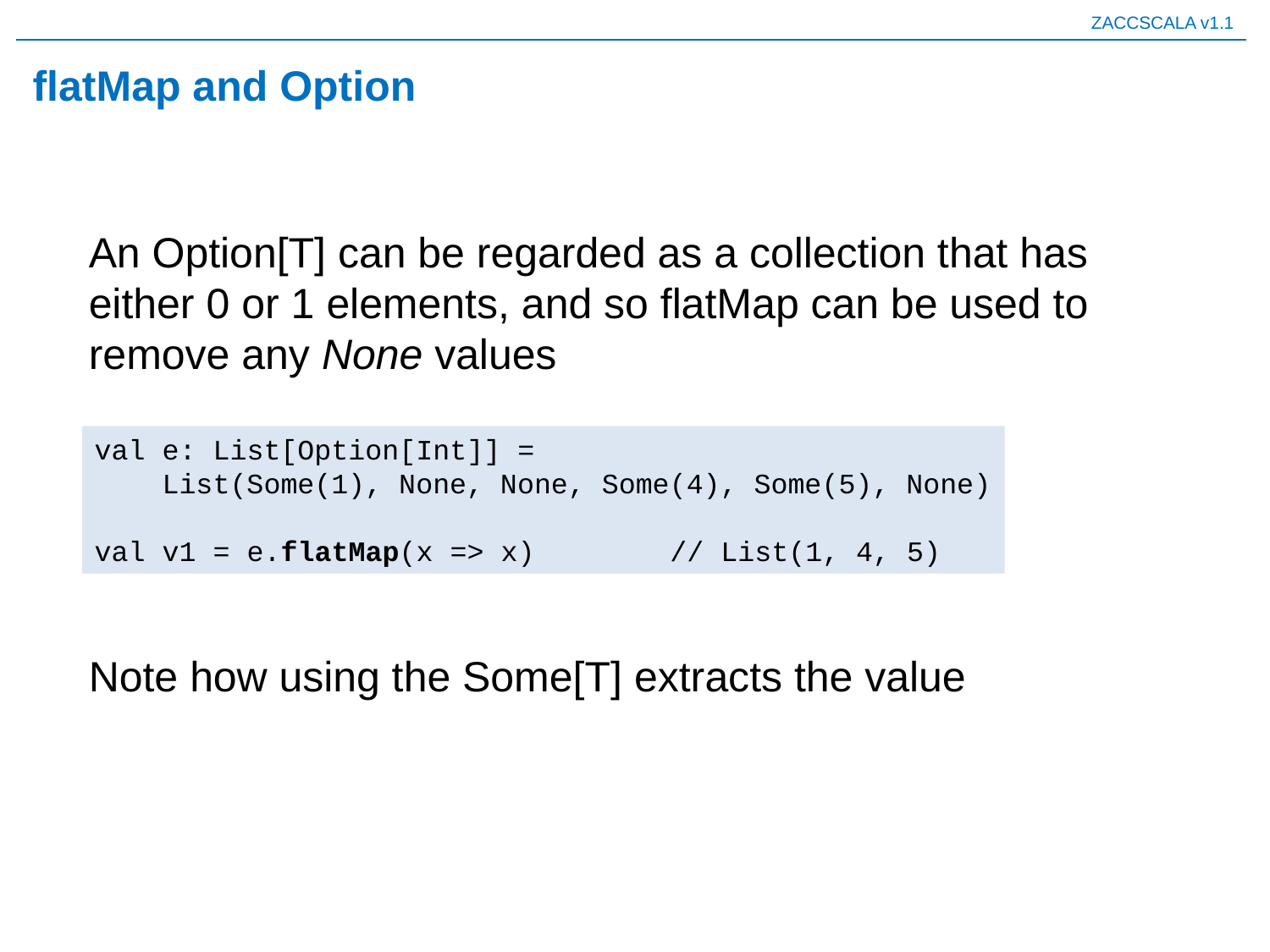

# flatMap and Option
An Option[T] can be regarded as a collection that has either 0 or 1 elements, and so flatMap can be used to remove any None values
val e: List[Option[Int]] =
    List(Some(1), None, None, Some(4), Some(5), None)

val v1 = e.flatMap(x => x)        // List(1, 4, 5)
Note how using the Some[T] extracts the value